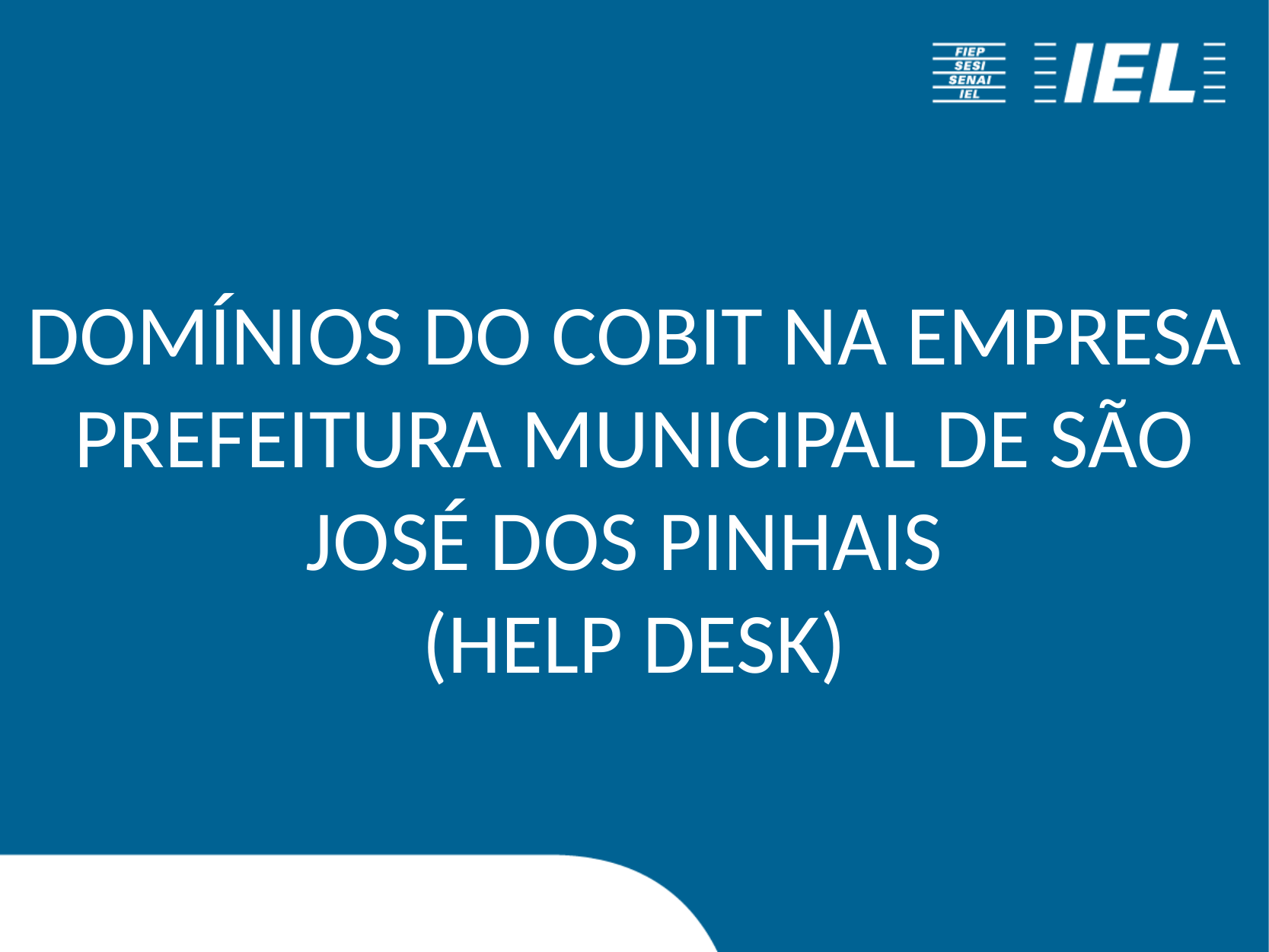

# DOMÍNIOS DO COBIT NA EMPRESA PREFEITURA MUNICIPAL DE SÃO JOSÉ DOS PINHAIS (HELP DESK)